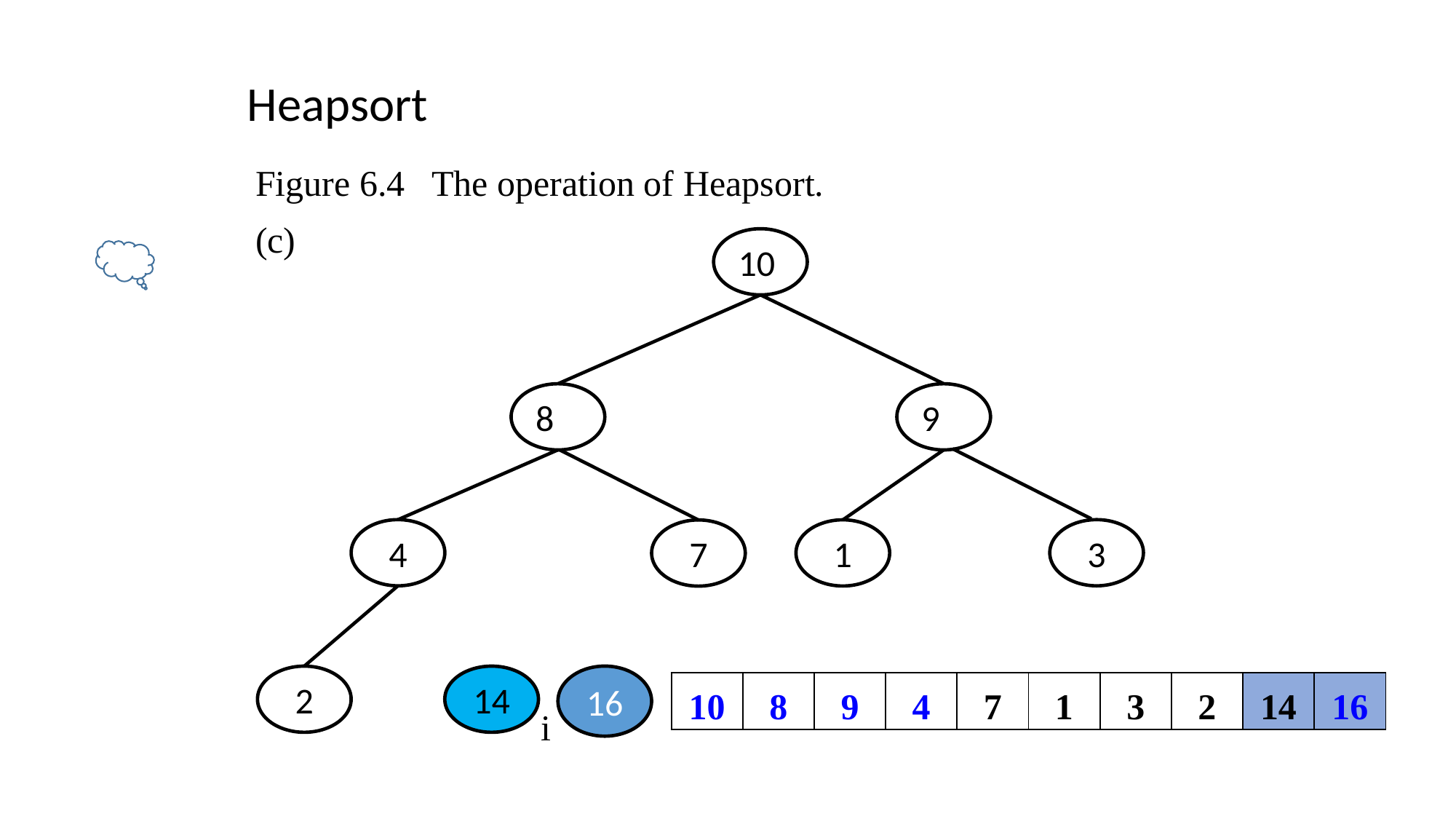

Heapsort
Figure 6.4   The operation of Heapsort.
(c)
10

8
9
4
3
1
7
16
2
14
| 10 | 8 | 9 | 4 | 7 | 1 | 3 | 2 | 14 | 16 |
| --- | --- | --- | --- | --- | --- | --- | --- | --- | --- |
i